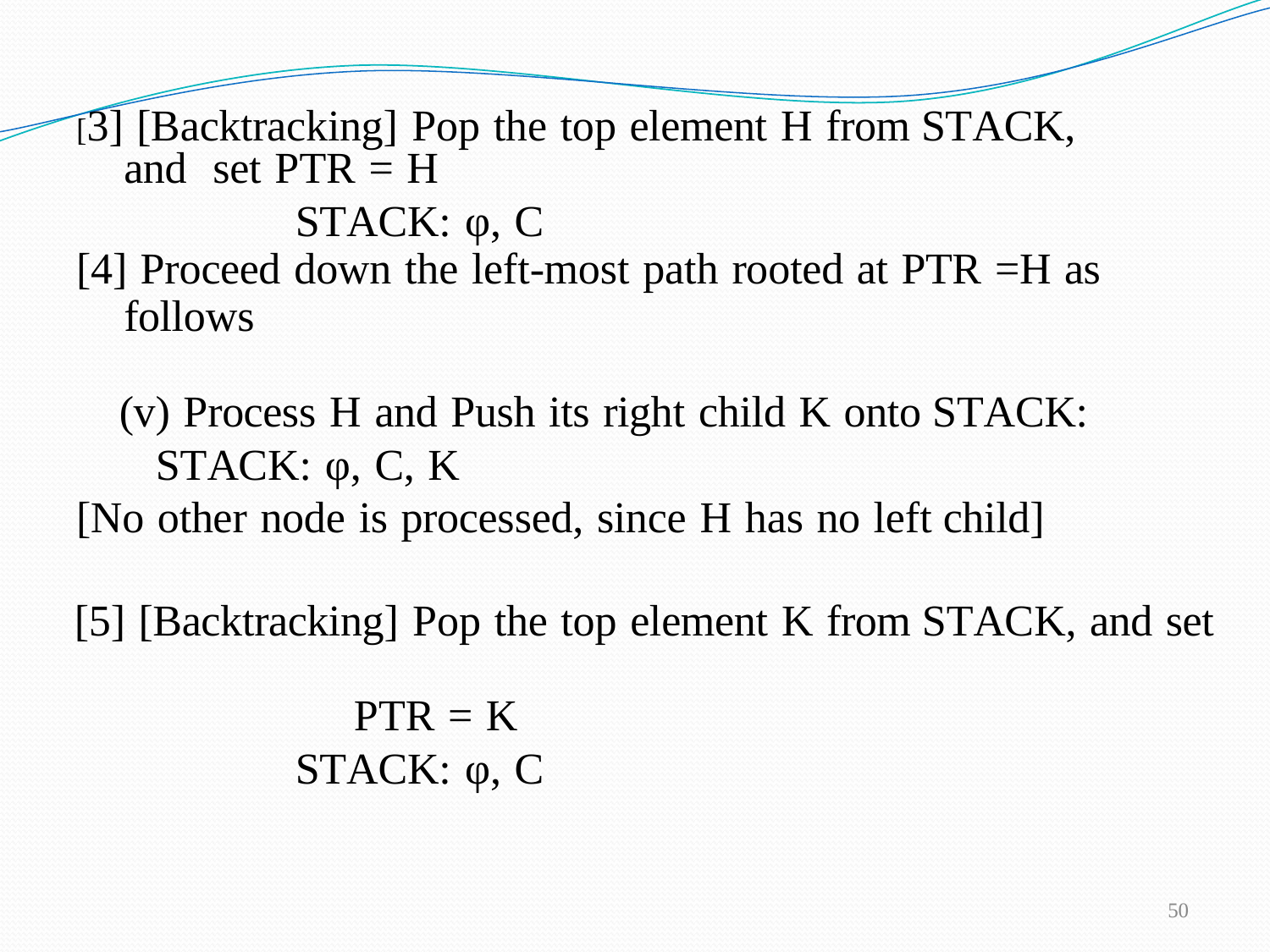

[3] [Backtracking] Pop the top element H from STACK, and  set PTR = H
STACK: φ, C
[4] Proceed down the left-most path rooted at PTR =H as follows

    (v) Process H and Push its right child K onto STACK:
STACK: φ, C, K
[No other node is processed, since H has no left child]

[5] [Backtracking] Pop the top element K from STACK, and set
                     PTR = K
STACK: φ, C
60
50